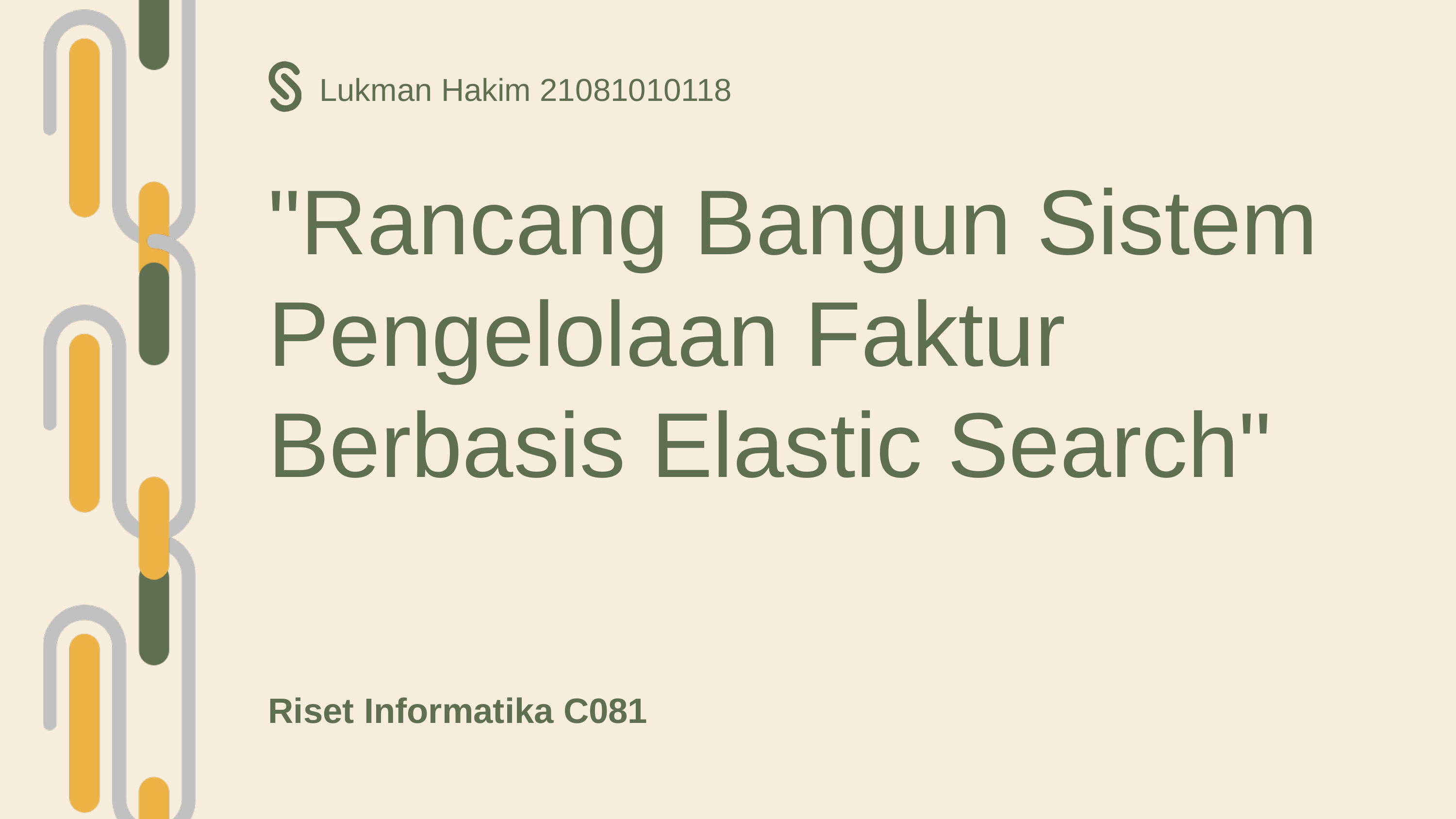

Lukman Hakim 21081010118
"Rancang Bangun Sistem Pengelolaan Faktur Berbasis Elastic Search"

Riset Informatika C081